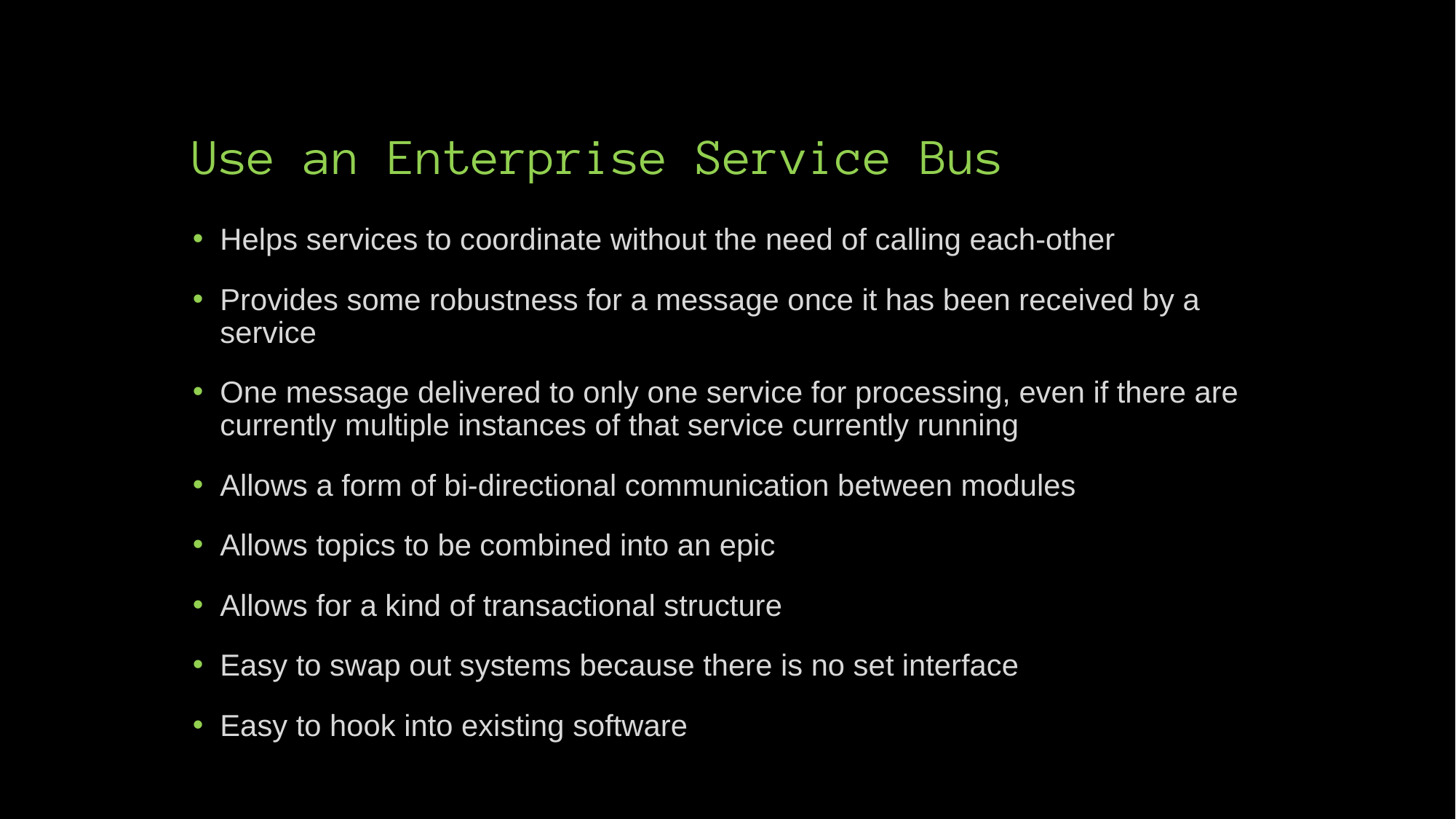

# Use an Enterprise Service Bus
Helps services to coordinate without the need of calling each-other
Provides some robustness for a message once it has been received by a service
One message delivered to only one service for processing, even if there are currently multiple instances of that service currently running
Allows a form of bi-directional communication between modules
Allows topics to be combined into an epic
Allows for a kind of transactional structure
Easy to swap out systems because there is no set interface
Easy to hook into existing software